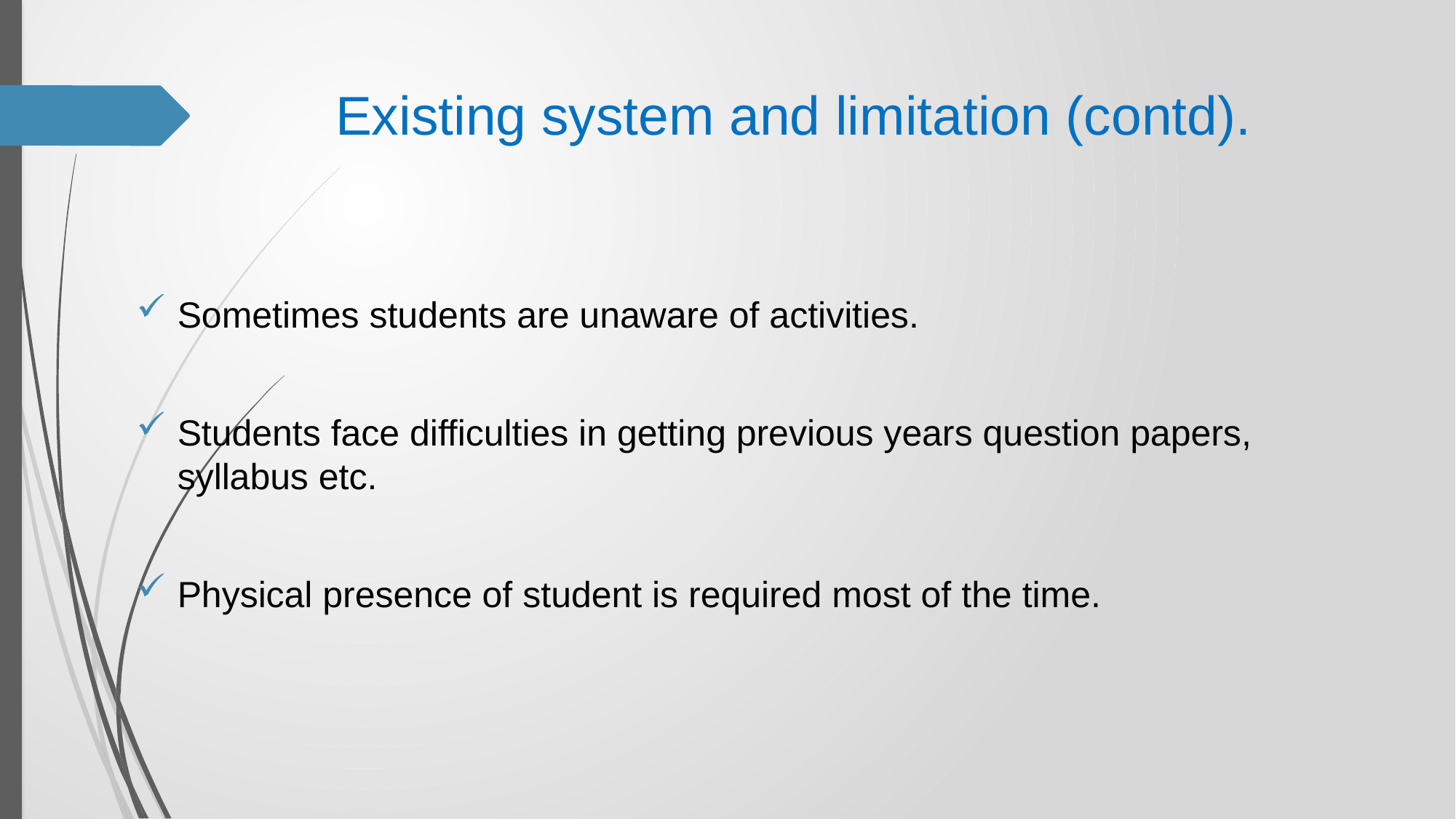

# Existing system and limitation (contd).

Sometimes students are unaware of activities.

Students face difficulties in getting previous years question papers, syllabus etc.

Physical presence of student is required most of the time.